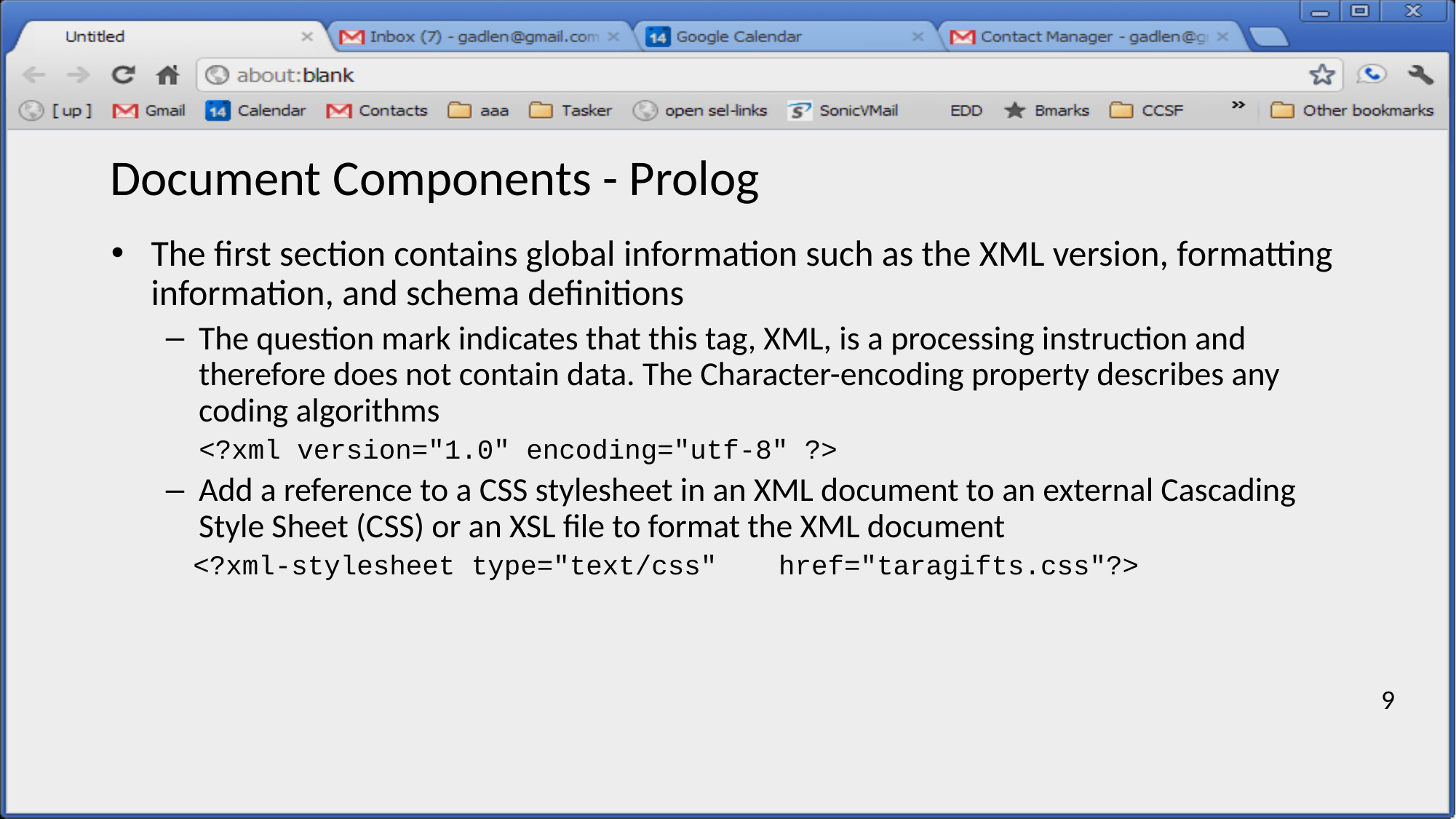

# Document Components - Prolog
The first section contains global information such as the XML version, formatting information, and schema definitions
The question mark indicates that this tag, XML, is a processing instruction and therefore does not contain data. The Character-encoding property describes any coding algorithms
<?xml version="1.0" encoding="utf-8" ?>
Add a reference to a CSS stylesheet in an XML document to an external Cascading Style Sheet (CSS) or an XSL file to format the XML document
<?xml-stylesheet type="text/css" 	href="taragifts.css"?>
9